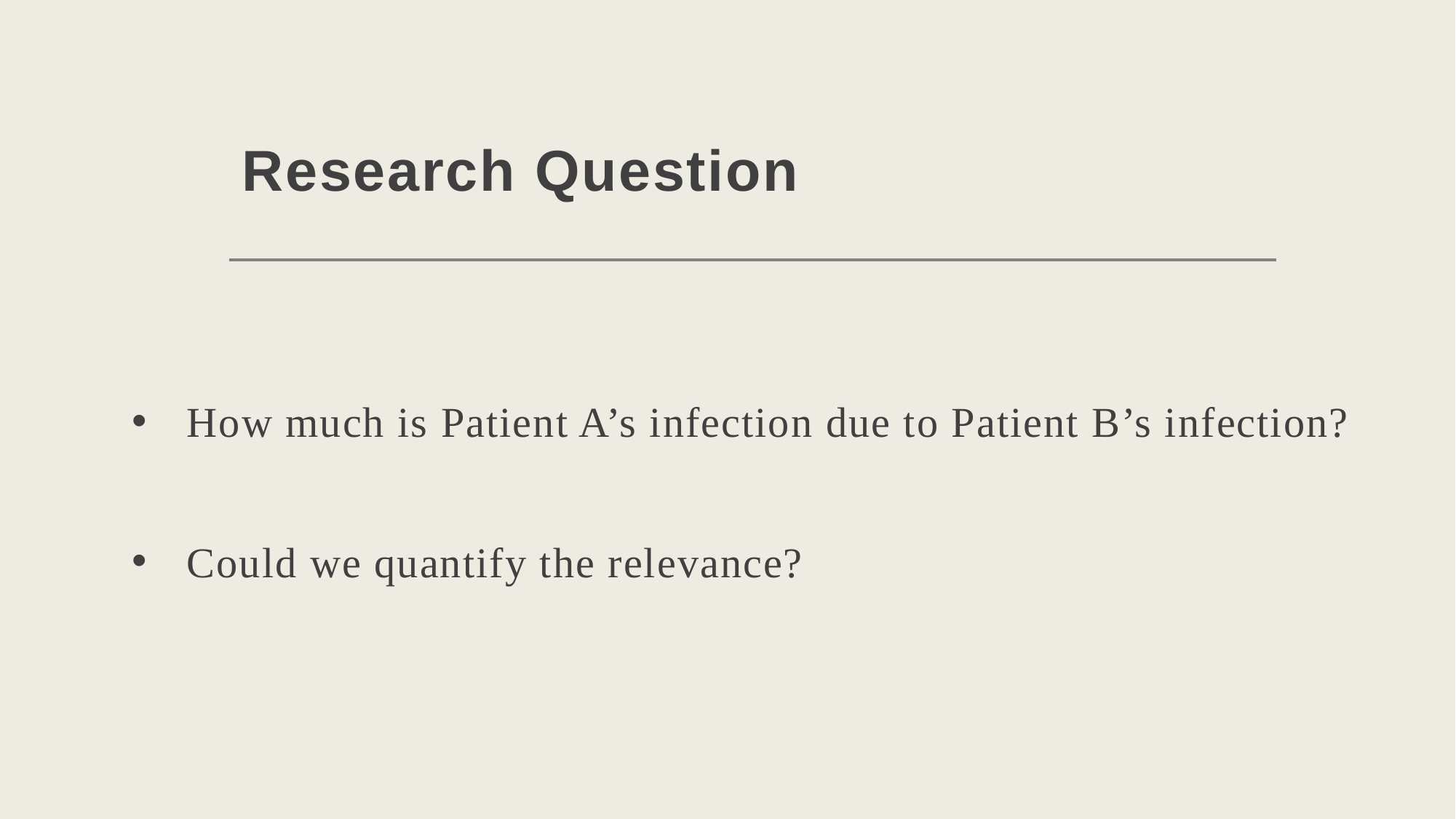

# Research Question
How much is Patient A’s infection due to Patient B’s infection?

Could we quantify the relevance?